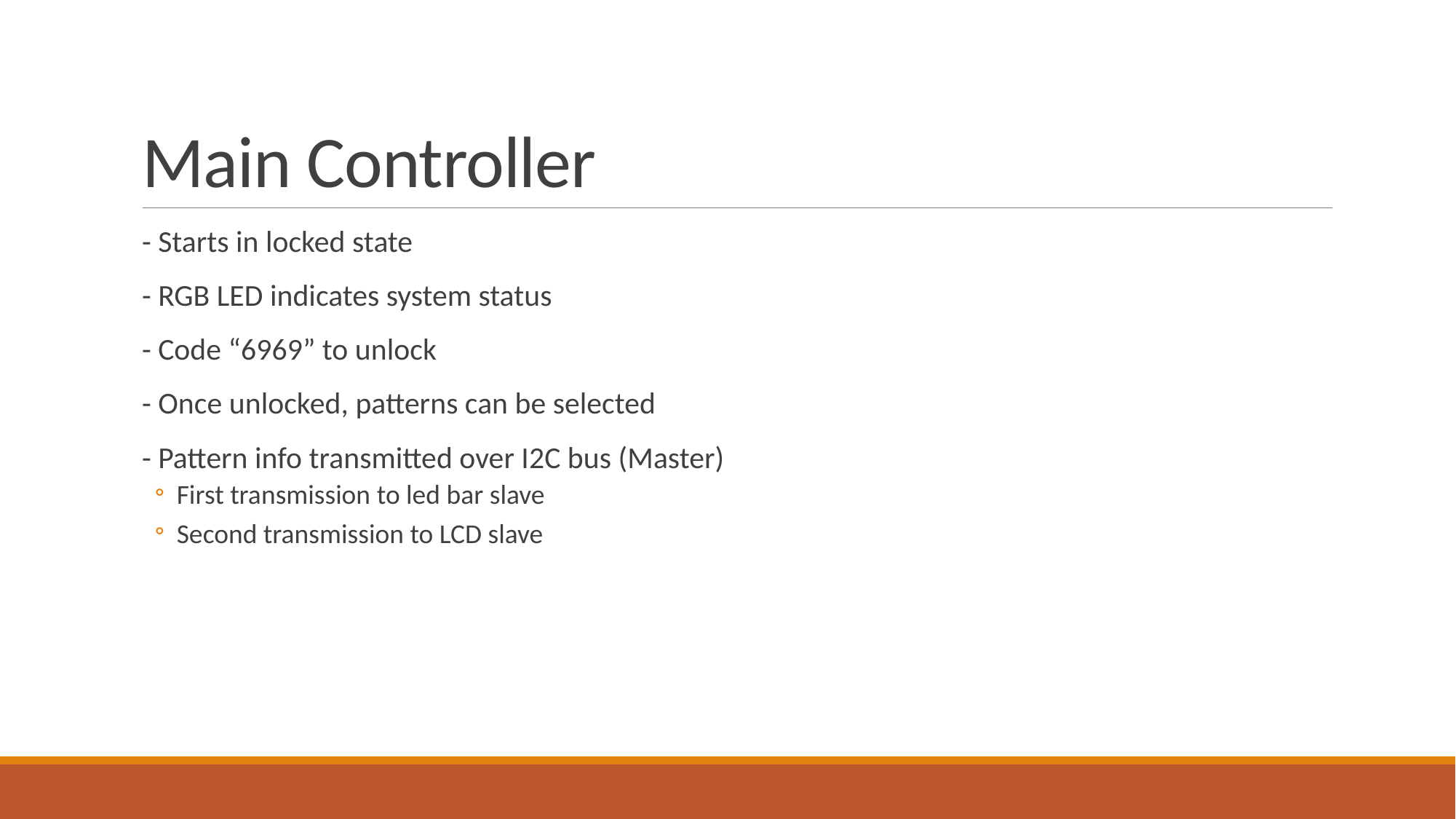

# Main Controller
- Starts in locked state
- RGB LED indicates system status
- Code “6969” to unlock
- Once unlocked, patterns can be selected
- Pattern info transmitted over I2C bus (Master)
First transmission to led bar slave
Second transmission to LCD slave